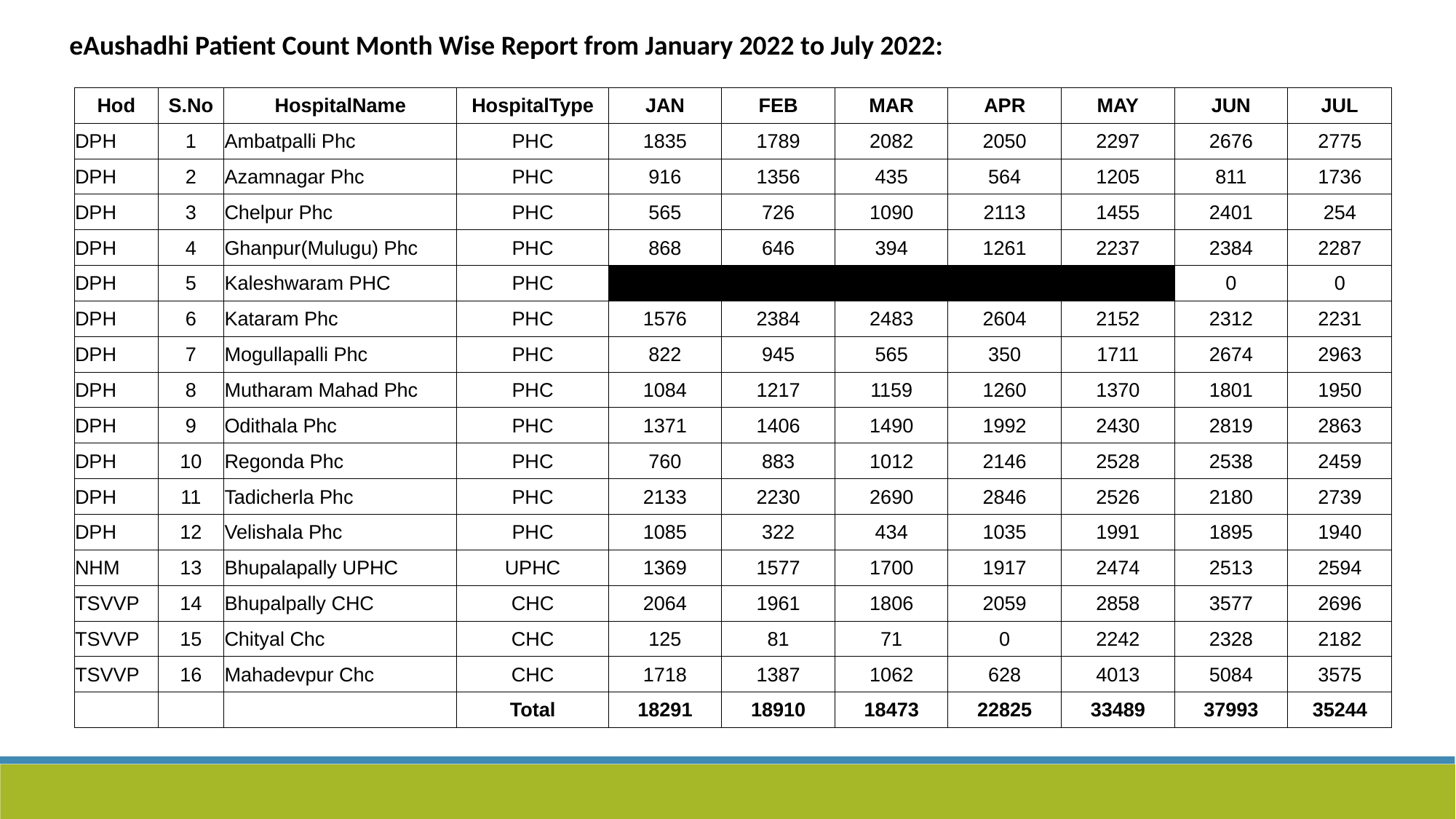

eAushadhi Patient Count Month Wise Report from January 2022 to July 2022:
| Hod | S.No | HospitalName | HospitalType | JAN | FEB | MAR | APR | MAY | JUN | JUL |
| --- | --- | --- | --- | --- | --- | --- | --- | --- | --- | --- |
| DPH | 1 | Ambatpalli Phc | PHC | 1835 | 1789 | 2082 | 2050 | 2297 | 2676 | 2775 |
| DPH | 2 | Azamnagar Phc | PHC | 916 | 1356 | 435 | 564 | 1205 | 811 | 1736 |
| DPH | 3 | Chelpur Phc | PHC | 565 | 726 | 1090 | 2113 | 1455 | 2401 | 254 |
| DPH | 4 | Ghanpur(Mulugu) Phc | PHC | 868 | 646 | 394 | 1261 | 2237 | 2384 | 2287 |
| DPH | 5 | Kaleshwaram PHC | PHC | 0 | 0 | 0 | 0 | 0 | 0 | 0 |
| DPH | 6 | Kataram Phc | PHC | 1576 | 2384 | 2483 | 2604 | 2152 | 2312 | 2231 |
| DPH | 7 | Mogullapalli Phc | PHC | 822 | 945 | 565 | 350 | 1711 | 2674 | 2963 |
| DPH | 8 | Mutharam Mahad Phc | PHC | 1084 | 1217 | 1159 | 1260 | 1370 | 1801 | 1950 |
| DPH | 9 | Odithala Phc | PHC | 1371 | 1406 | 1490 | 1992 | 2430 | 2819 | 2863 |
| DPH | 10 | Regonda Phc | PHC | 760 | 883 | 1012 | 2146 | 2528 | 2538 | 2459 |
| DPH | 11 | Tadicherla Phc | PHC | 2133 | 2230 | 2690 | 2846 | 2526 | 2180 | 2739 |
| DPH | 12 | Velishala Phc | PHC | 1085 | 322 | 434 | 1035 | 1991 | 1895 | 1940 |
| NHM | 13 | Bhupalapally UPHC | UPHC | 1369 | 1577 | 1700 | 1917 | 2474 | 2513 | 2594 |
| TSVVP | 14 | Bhupalpally CHC | CHC | 2064 | 1961 | 1806 | 2059 | 2858 | 3577 | 2696 |
| TSVVP | 15 | Chityal Chc | CHC | 125 | 81 | 71 | 0 | 2242 | 2328 | 2182 |
| TSVVP | 16 | Mahadevpur Chc | CHC | 1718 | 1387 | 1062 | 628 | 4013 | 5084 | 3575 |
|  |  |  | Total | 18291 | 18910 | 18473 | 22825 | 33489 | 37993 | 35244 |